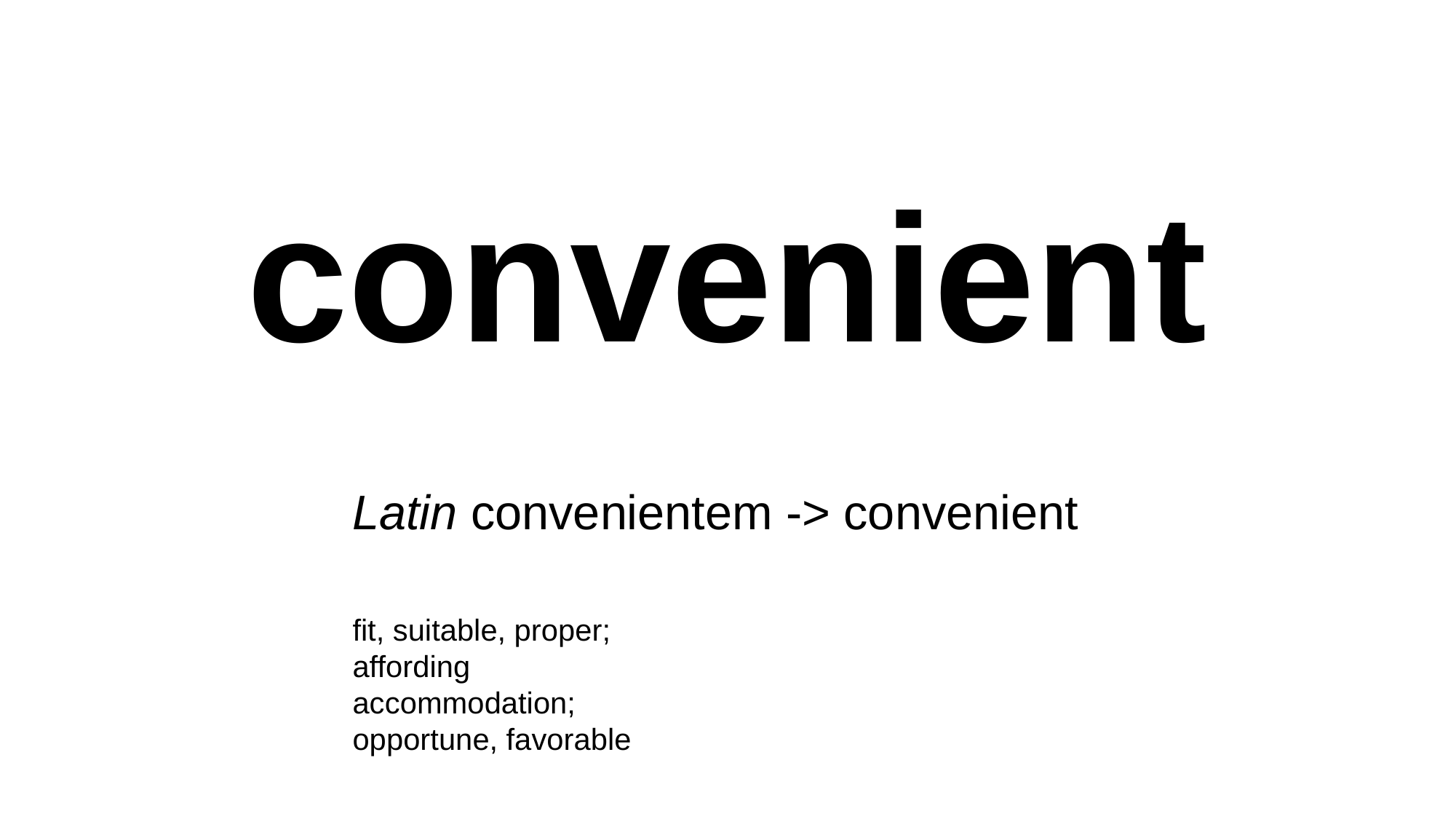

convenient

Latin convenientem -> convenient
fit, suitable, proper; affording accommodation; opportune, favorable